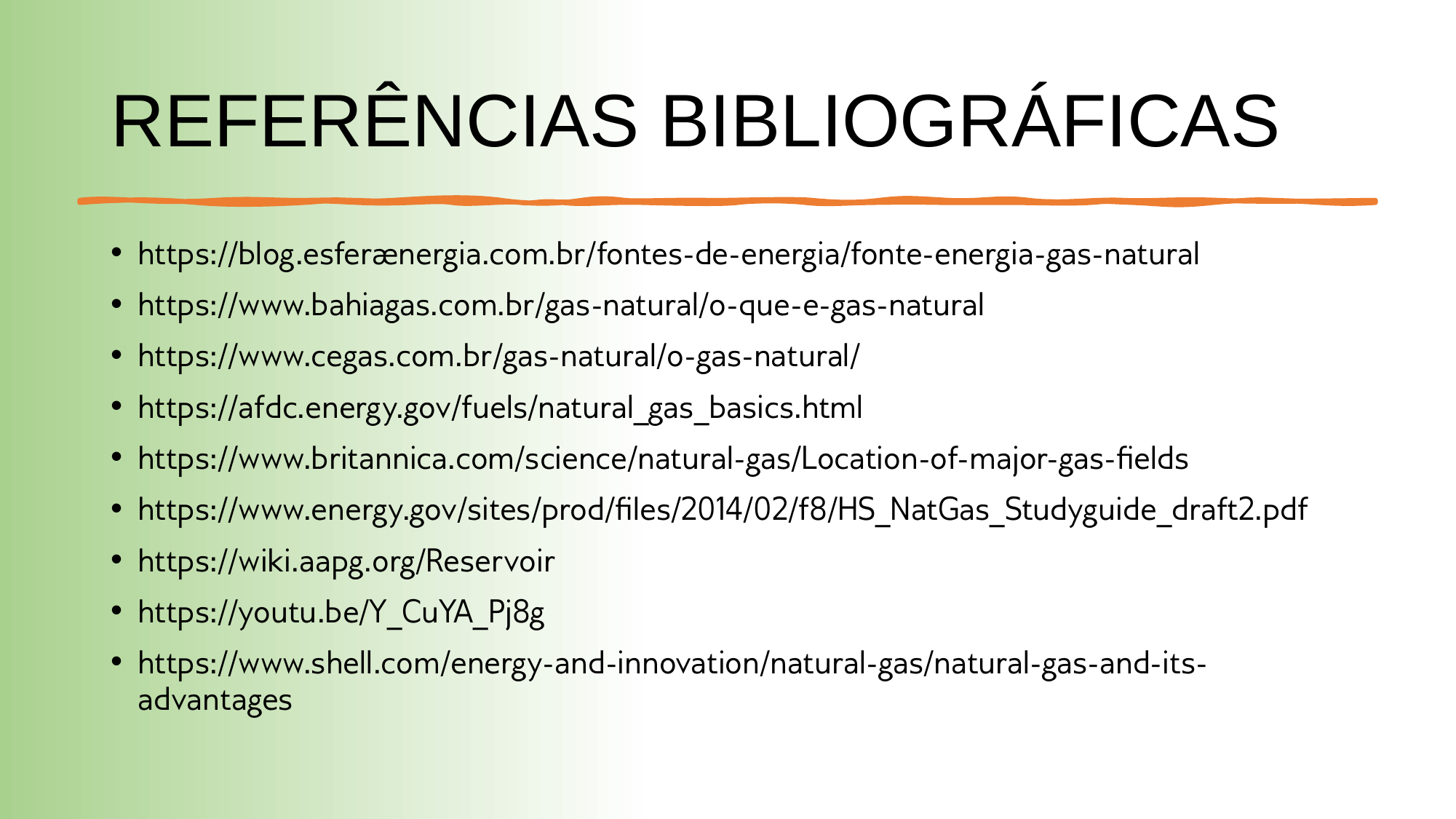

# REFERÊNCIAS BIBLIOGRÁFICAS

https://blog.esferaenergia.com.br/fontes-de-energia/fonte-energia-gas-natural
https://www.bahiagas.com.br/gas-natural/o-que-e-gas-natural
https://www.cegas.com.br/gas-natural/o-gas-natural/
https://afdc.energy.gov/fuels/natural_gas_basics.html
https://www.britannica.com/science/natural-gas/Location-of-major-gas-fields
https://www.energy.gov/sites/prod/files/2014/02/f8/HS_NatGas_Studyguide_draft2.pdf
https://wiki.aapg.org/Reservoir
https://youtu.be/Y_CuYA_Pj8g
https://www.shell.com/energy-and-innovation/natural-gas/natural-gas-and-its-advantages